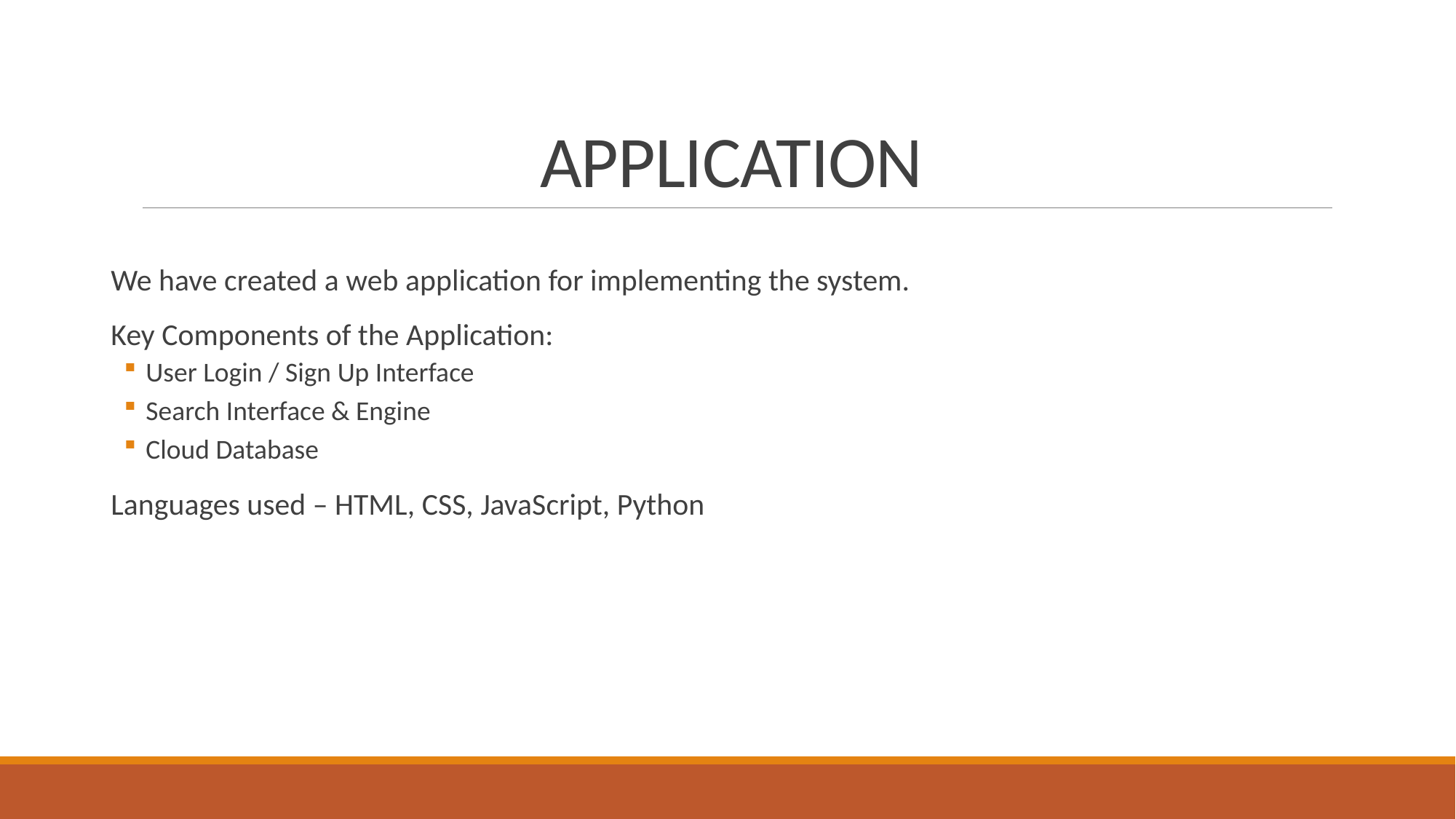

# APPLICATION

We have created a web application for implementing the system.
Key Components of the Application:
User Login / Sign Up Interface
Search Interface & Engine
Cloud Database
Languages used – HTML, CSS, JavaScript, Python